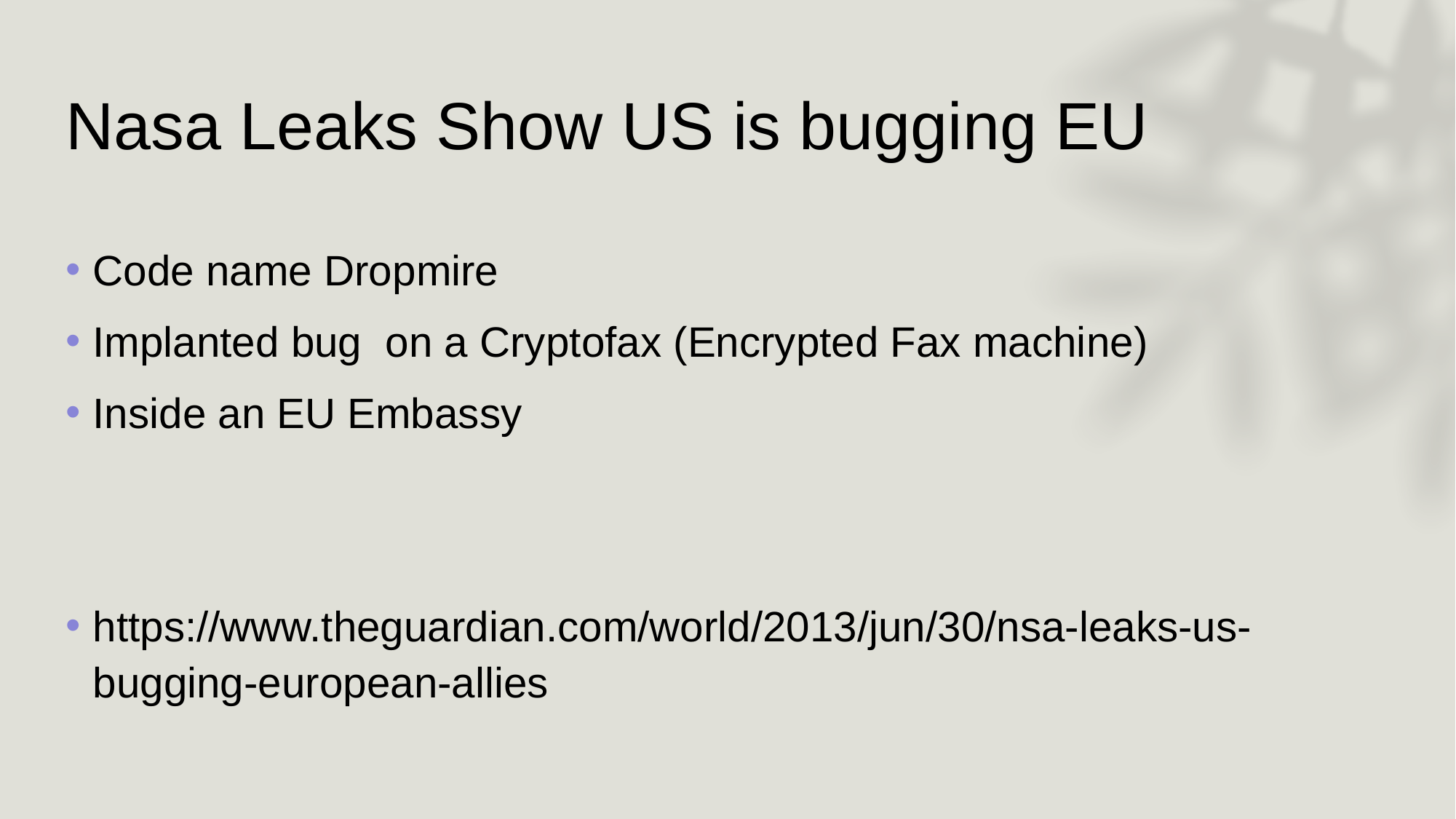

# Nasa Leaks Show US is bugging EU
Code name Dropmire
Implanted bug  on a Cryptofax (Encrypted Fax machine)
Inside an EU Embassy

https://www.theguardian.com/world/2013/jun/30/nsa-leaks-us-bugging-european-allies